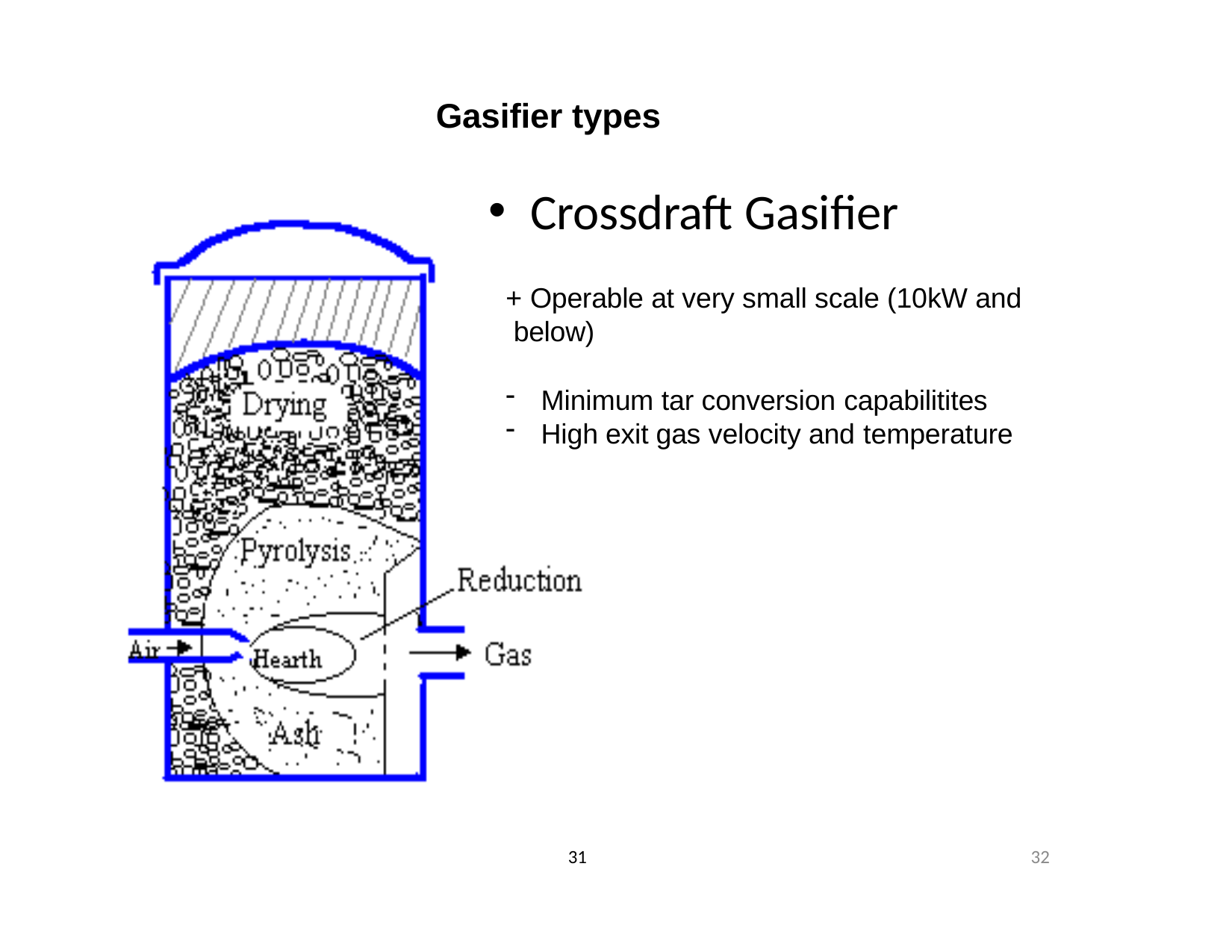

# Gasifier types
Crossdraft Gasifier
+ Operable at very small scale (10kW and  below)

Minimum tar conversion capabilitites
High exit gas velocity and temperature

31
32